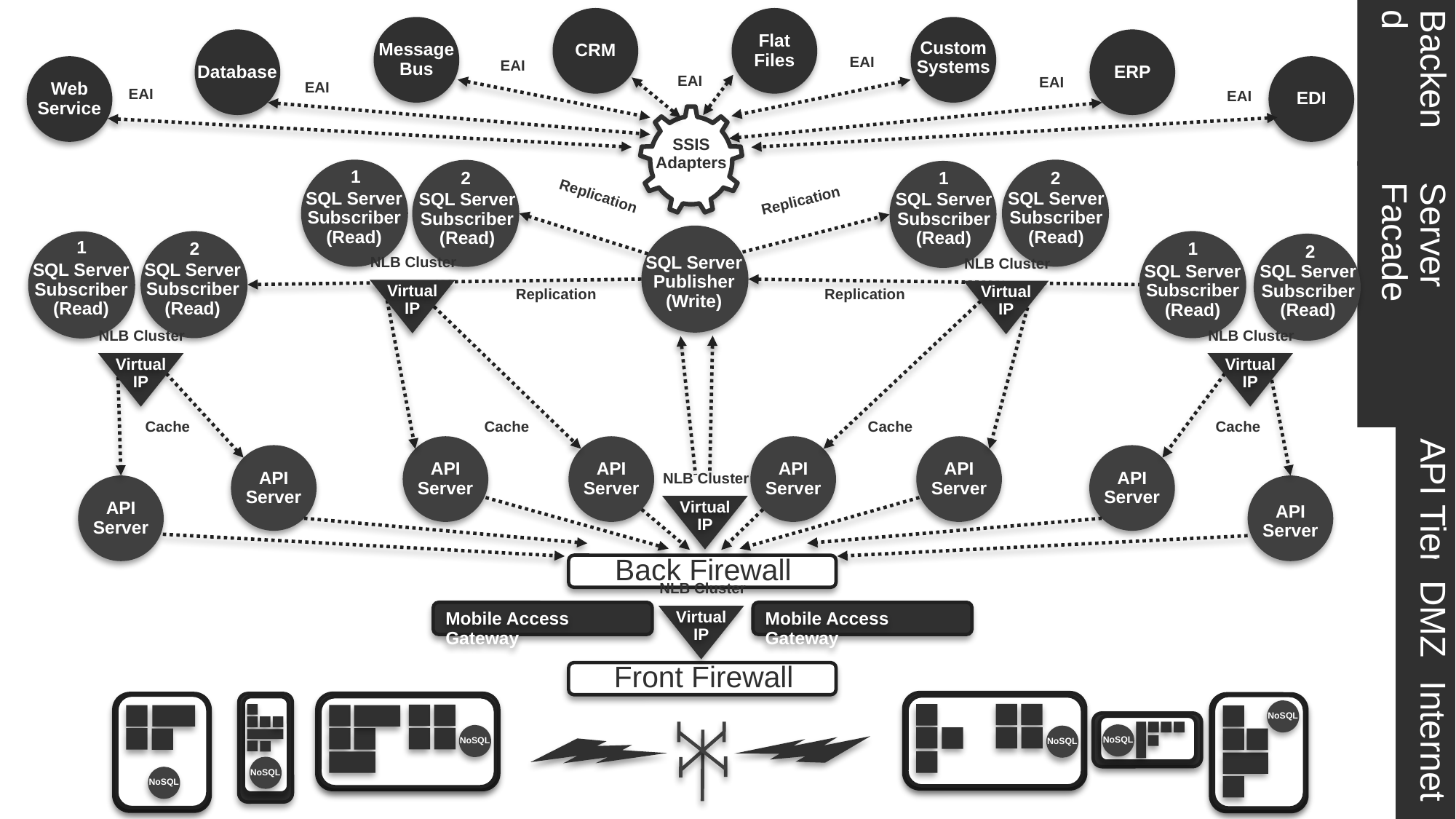

Flat
Files
Custom
Systems
Message
Bus
Backend
CRM
EAI
EAI

Database
ERP
EAI
EAI
EAI
EAI
Web
Service
EAI
EDI

SSIS
Adapters

1
1
2
2
Replication
Replication
SQL Server
Subscriber
(Read)
SQL Server
Subscriber
(Read)
SQL Server
Subscriber
(Read)
SQL Server
Subscriber
(Read)

1
1
2
2
NLB Cluster
NLB Cluster
SQL Server
Publisher
(Write)
Server Facade
SQL Server
Subscriber
(Read)
SQL Server
Subscriber
(Read)
SQL Server
Subscriber
(Read)
SQL Server
Subscriber
(Read)
Replication
Replication

Virtual
IP
Virtual
IP
NLB Cluster
NLB Cluster

Virtual
IP
Virtual
IP
Cache
Cache
Cache
Cache

API
Server
API
Server
API
Server
API
Server
NLB Cluster
API
Server
API
Server
API Tier

Virtual
IP
API
Server
API
Server
Back Firewall

NLB Cluster
DMZ
Mobile Access Gateway
Mobile Access Gateway

Virtual
IP
Front Firewall

Internet

NoSQL

NoSQL

NoSQL
NoSQL

NoSQL

NoSQL